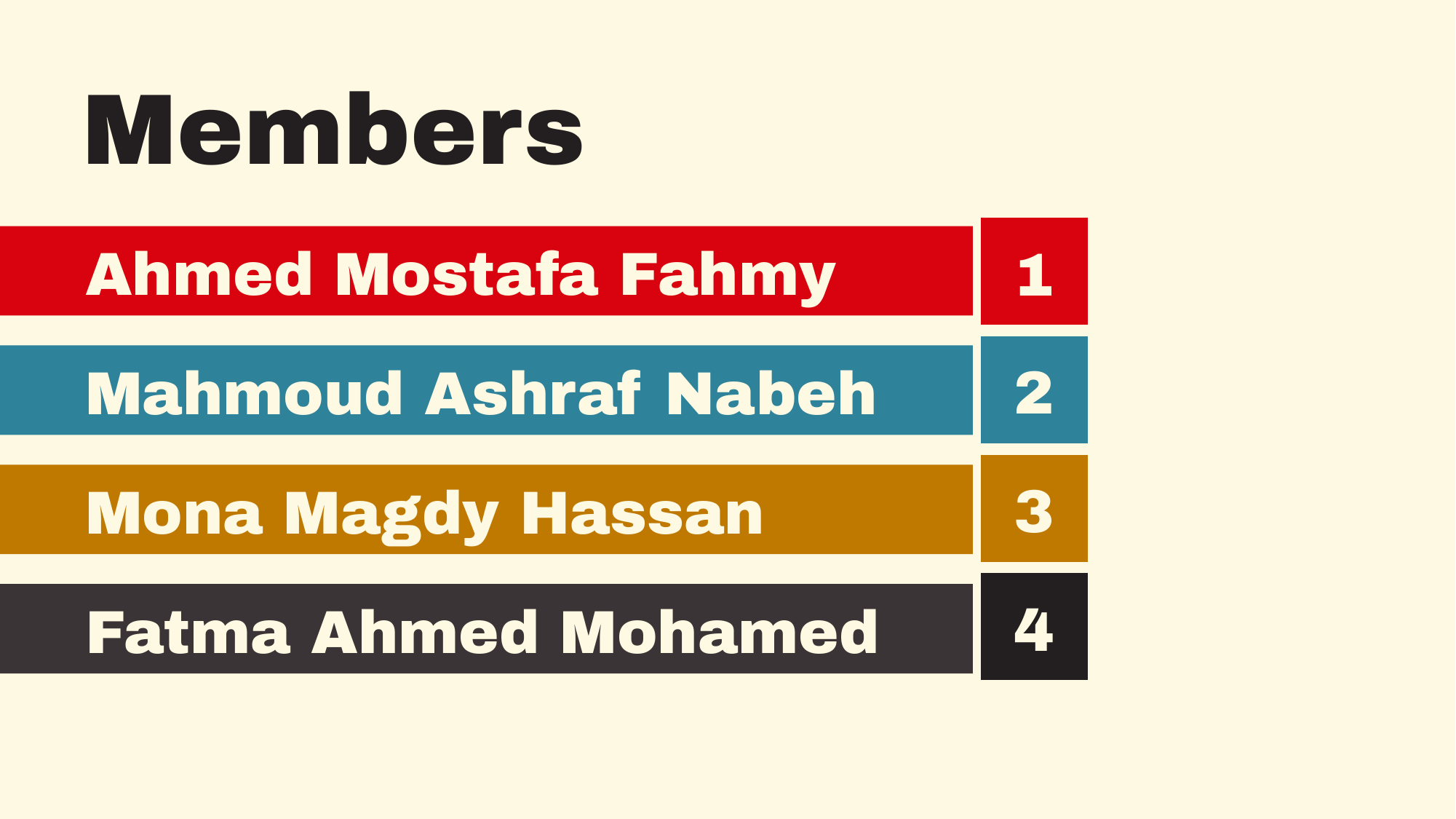

# Members
1
Ahmed Mostafa Fahmy
2
Mahmoud Ashraf Nabeh
3
Mona Magdy Hassan
4
Fatma Ahmed Mohamed